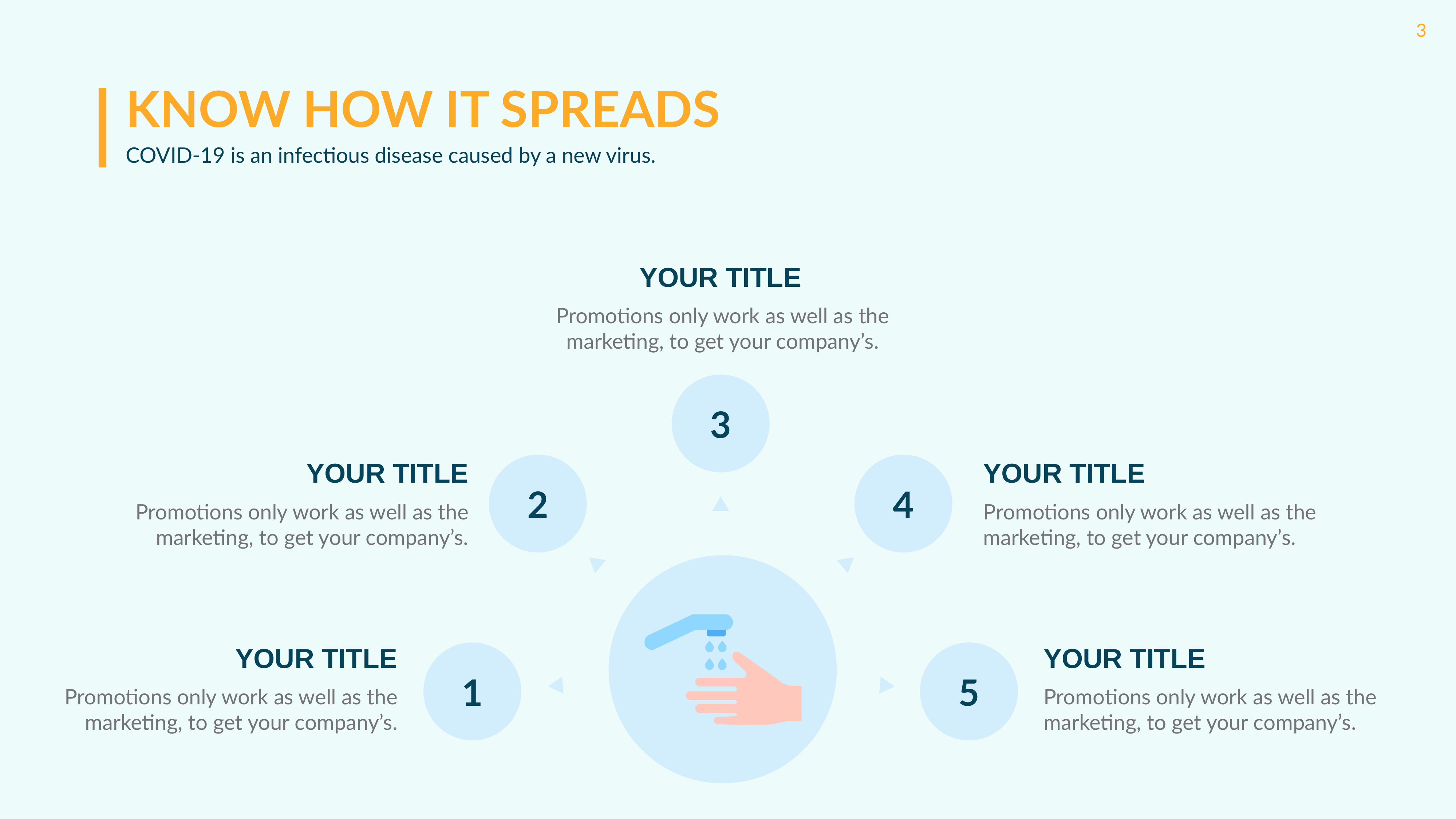

KNOW HOW IT SPREADS

COVID-19 is an infectious disease caused by a new virus.
YOUR TITLE
Promotions only work as well as the marketing, to get your company’s.
3
2
4

1
5
YOUR TITLE
YOUR TITLE
Promotions only work as well as the marketing, to get your company’s.
Promotions only work as well as the marketing, to get your company’s.

YOUR TITLE
YOUR TITLE
Promotions only work as well as the marketing, to get your company’s.
Promotions only work as well as the marketing, to get your company’s.